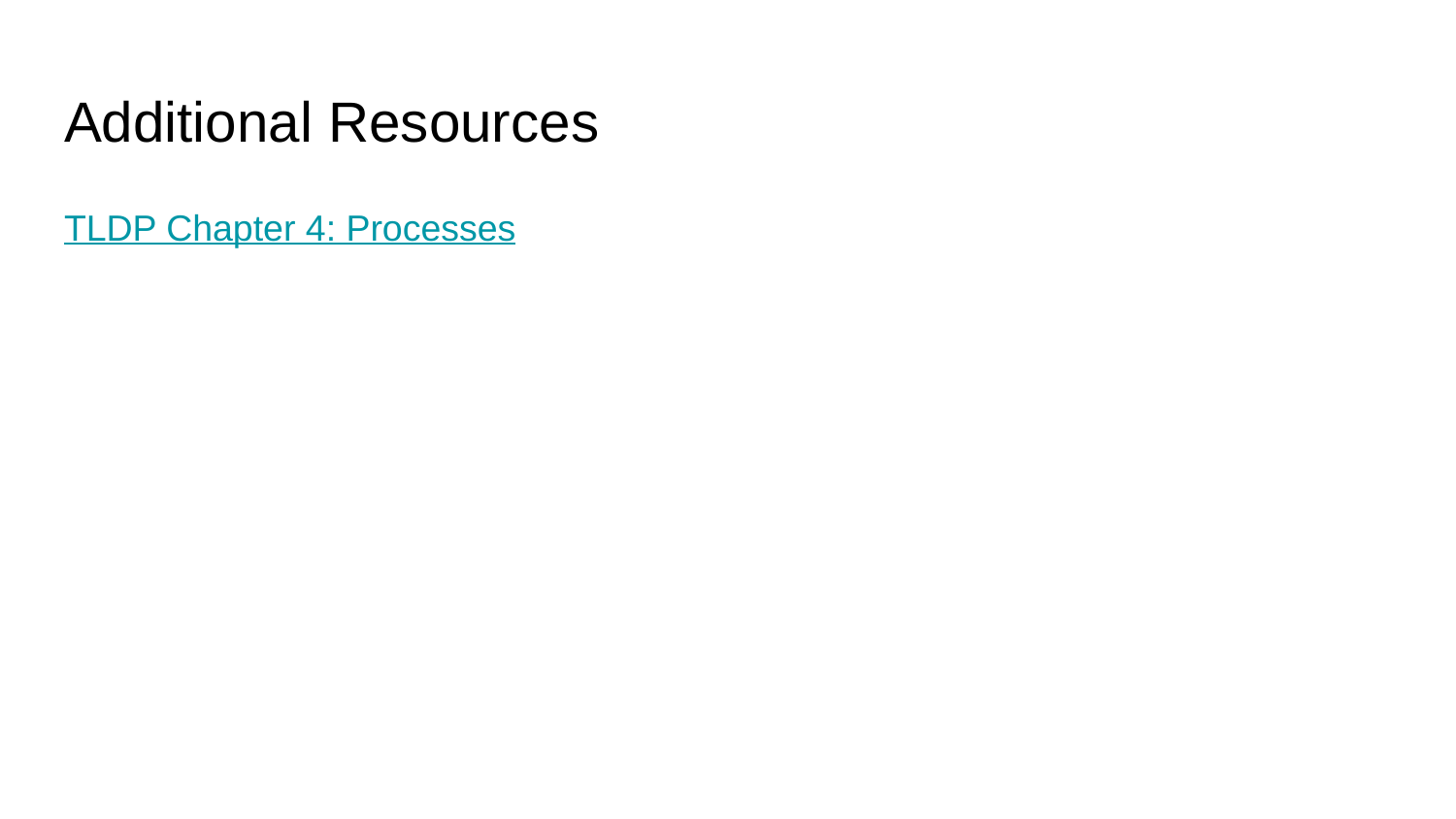

# Additional Resources
TLDP Chapter 4: Processes